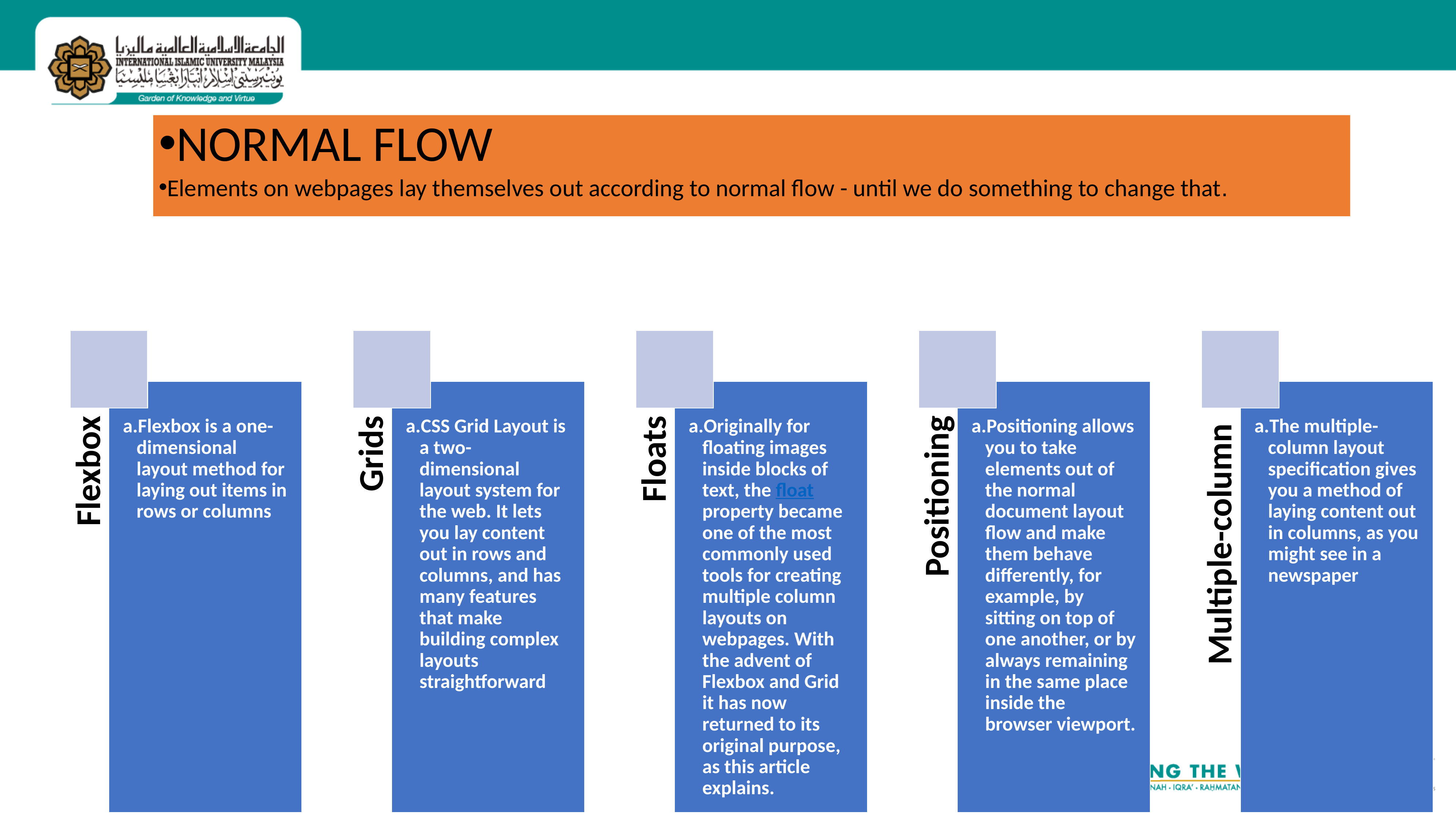

#
NORMAL FLOW
Elements on webpages lay themselves out according to normal flow - until we do something to change that.
Flexbox
Flexbox is a one-dimensional layout method for laying out items in rows or columns
Grids
CSS Grid Layout is a two-dimensional layout system for the web. It lets you lay content out in rows and columns, and has many features that make building complex layouts straightforward
Floats
Originally for floating images inside blocks of text, the float property became one of the most commonly used tools for creating multiple column layouts on webpages. With the advent of Flexbox and Grid it has now returned to its original purpose, as this article explains.
Positioning
Positioning allows you to take elements out of the normal document layout flow and make them behave differently, for example, by sitting on top of one another, or by always remaining in the same place inside the browser viewport.
Multiple-column
The multiple-column layout specification gives you a method of laying content out in columns, as you might see in a newspaper